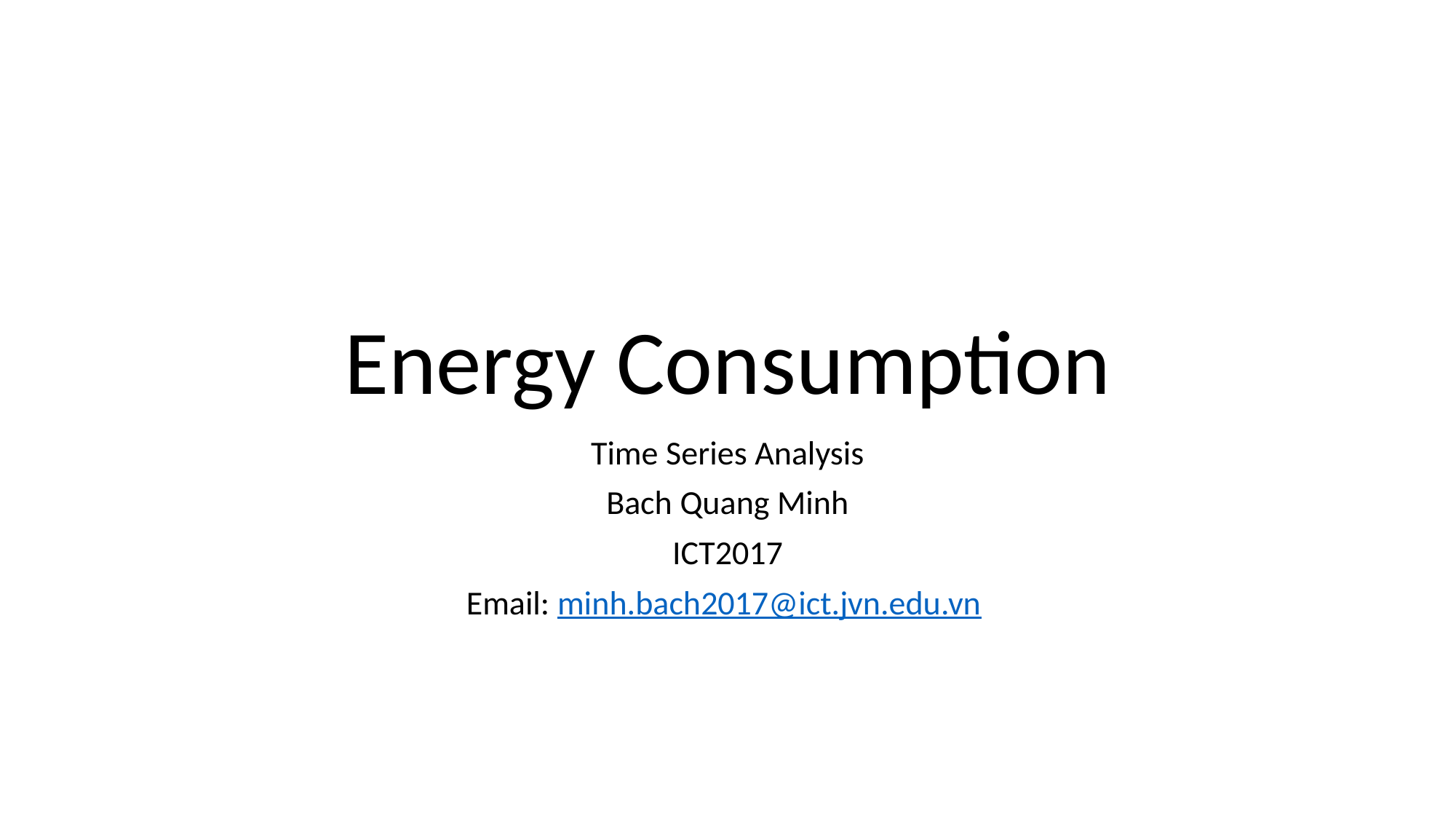

# Energy Consumption
Time Series Analysis
Bach Quang Minh
ICT2017
Email: minh.bach2017@ict.jvn.edu.vn